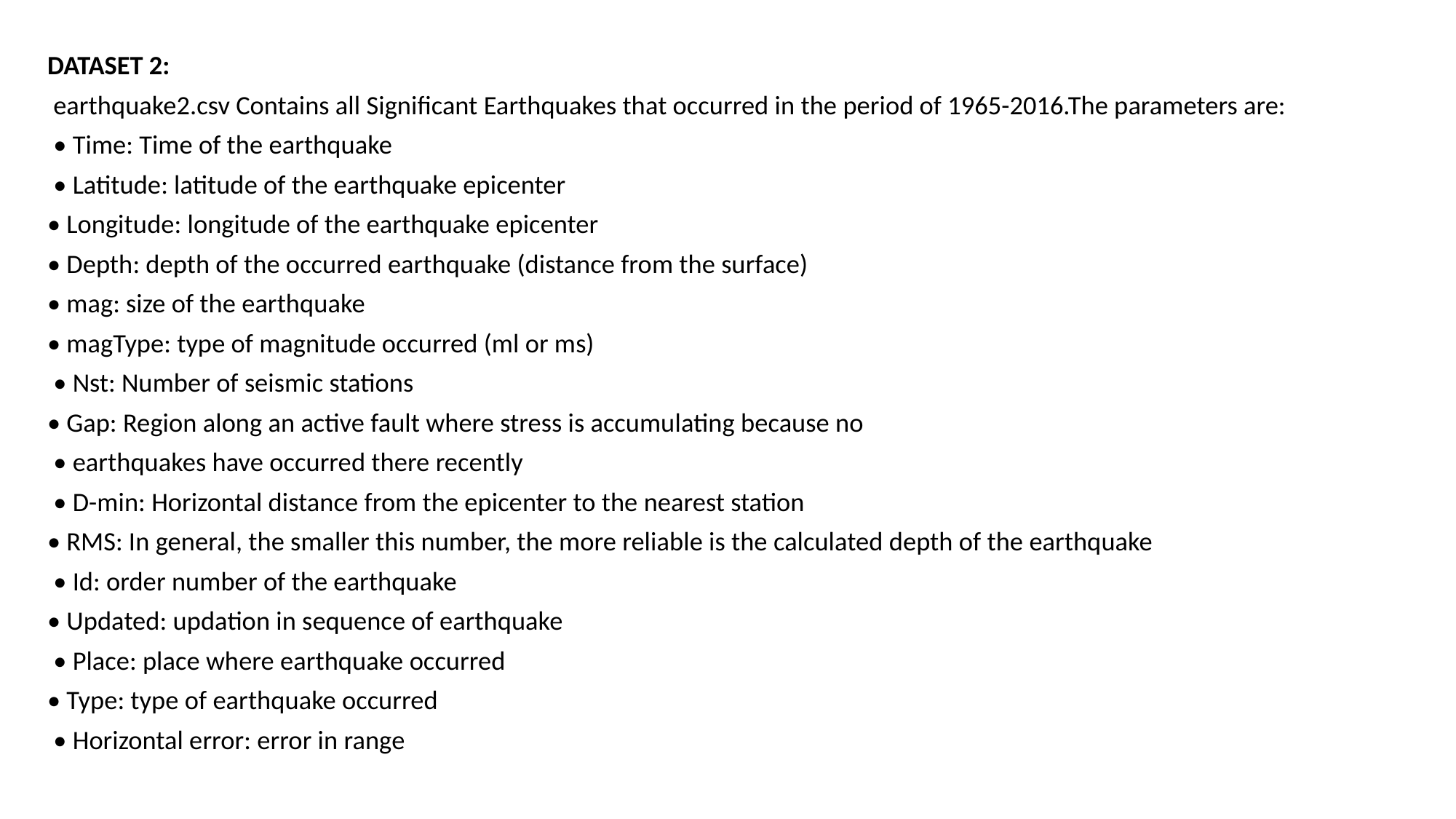

DATASET 2:
 earthquake2.csv Contains all Significant Earthquakes that occurred in the period of 1965-2016.The parameters are:
 • Time: Time of the earthquake
 • Latitude: latitude of the earthquake epicenter
• Longitude: longitude of the earthquake epicenter
• Depth: depth of the occurred earthquake (distance from the surface)
• mag: size of the earthquake
• magType: type of magnitude occurred (ml or ms)
 • Nst: Number of seismic stations
• Gap: Region along an active fault where stress is accumulating because no
 • earthquakes have occurred there recently
 • D-min: Horizontal distance from the epicenter to the nearest station
• RMS: In general, the smaller this number, the more reliable is the calculated depth of the earthquake
 • Id: order number of the earthquake
• Updated: updation in sequence of earthquake
 • Place: place where earthquake occurred
• Type: type of earthquake occurred
 • Horizontal error: error in range